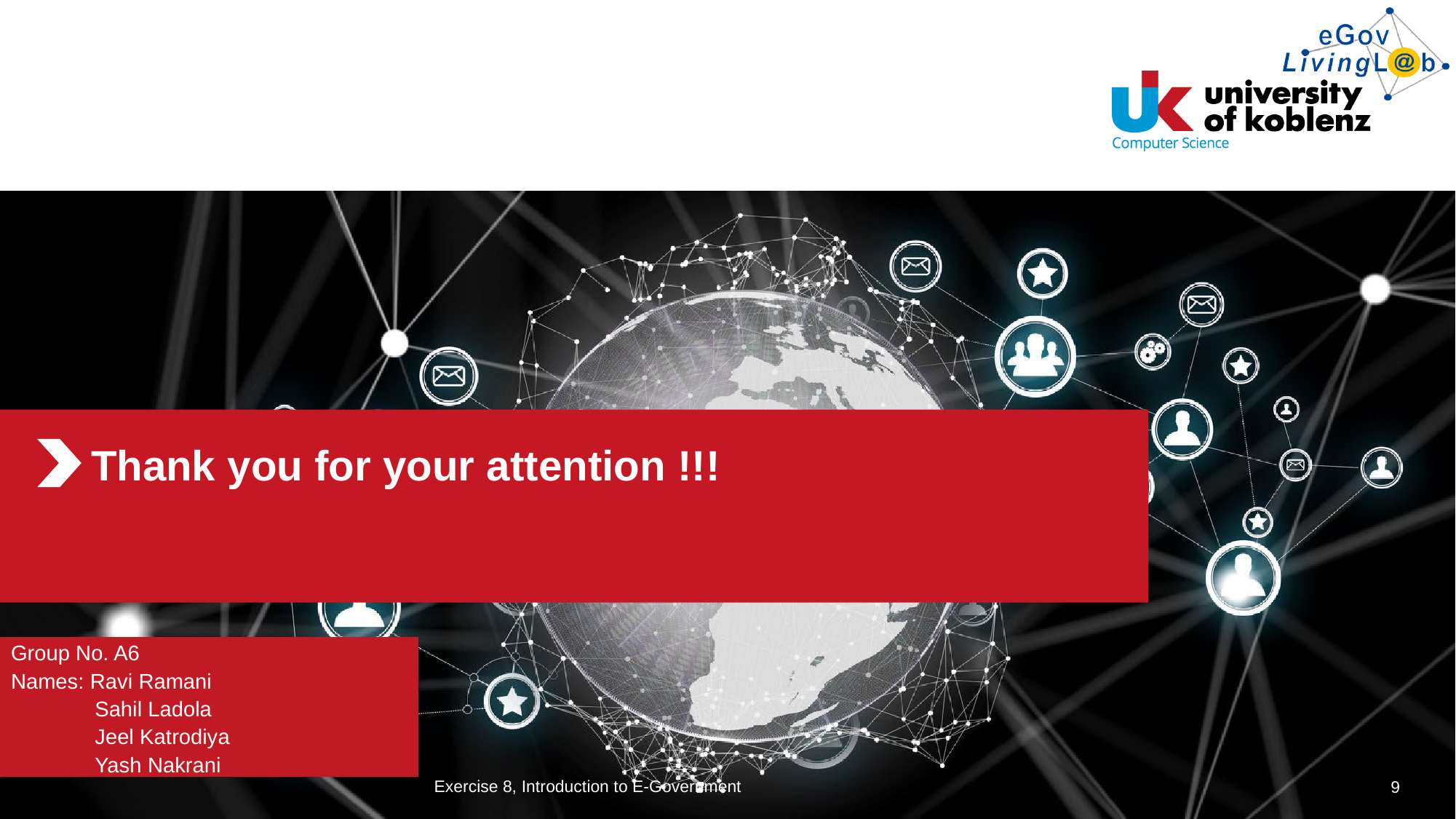

Thank you for your attention !!!
Group No. A6
Names: Ravi Ramani
              Sahil Ladola
              Jeel Katrodiya
              Yash Nakrani
Exercise 8, Introduction to E-Government
9